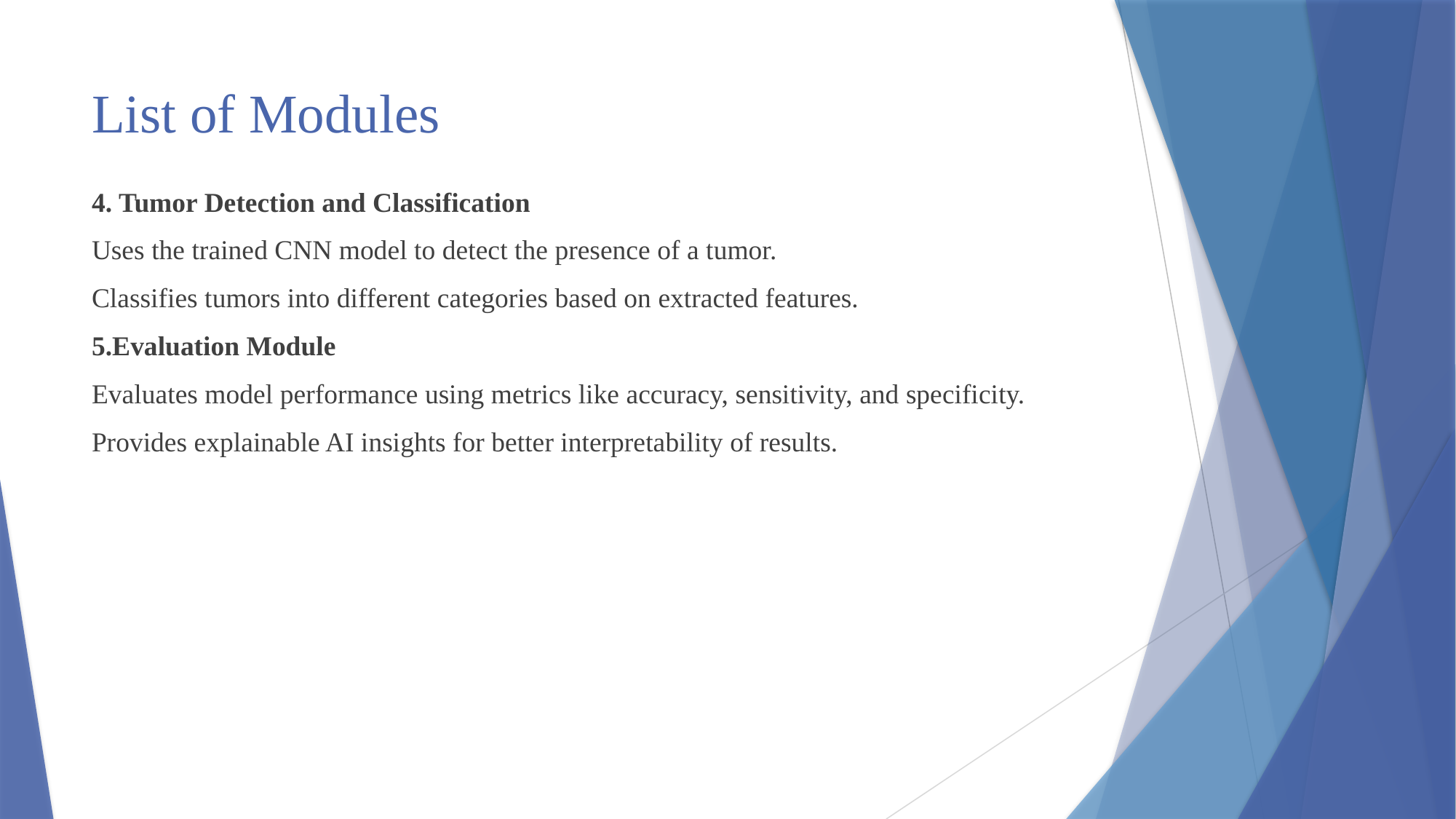

# List of Modules
4. Tumor Detection and Classification
Uses the trained CNN model to detect the presence of a tumor.
Classifies tumors into different categories based on extracted features.
5.Evaluation Module
Evaluates model performance using metrics like accuracy, sensitivity, and specificity.
Provides explainable AI insights for better interpretability of results.